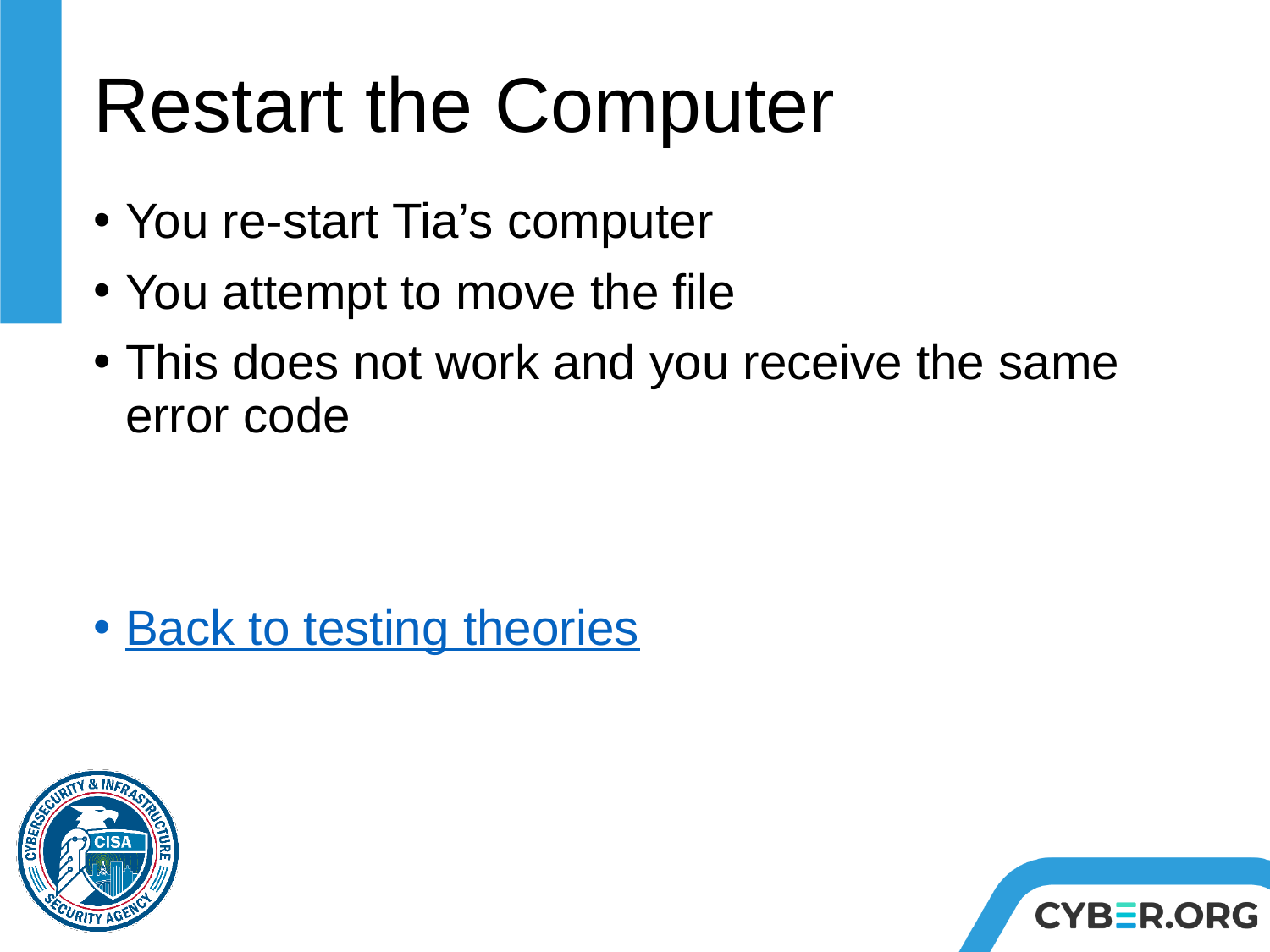

# Restart the Computer
You re-start Tia’s computer
You attempt to move the file
This does not work and you receive the same error code

Back to testing theories